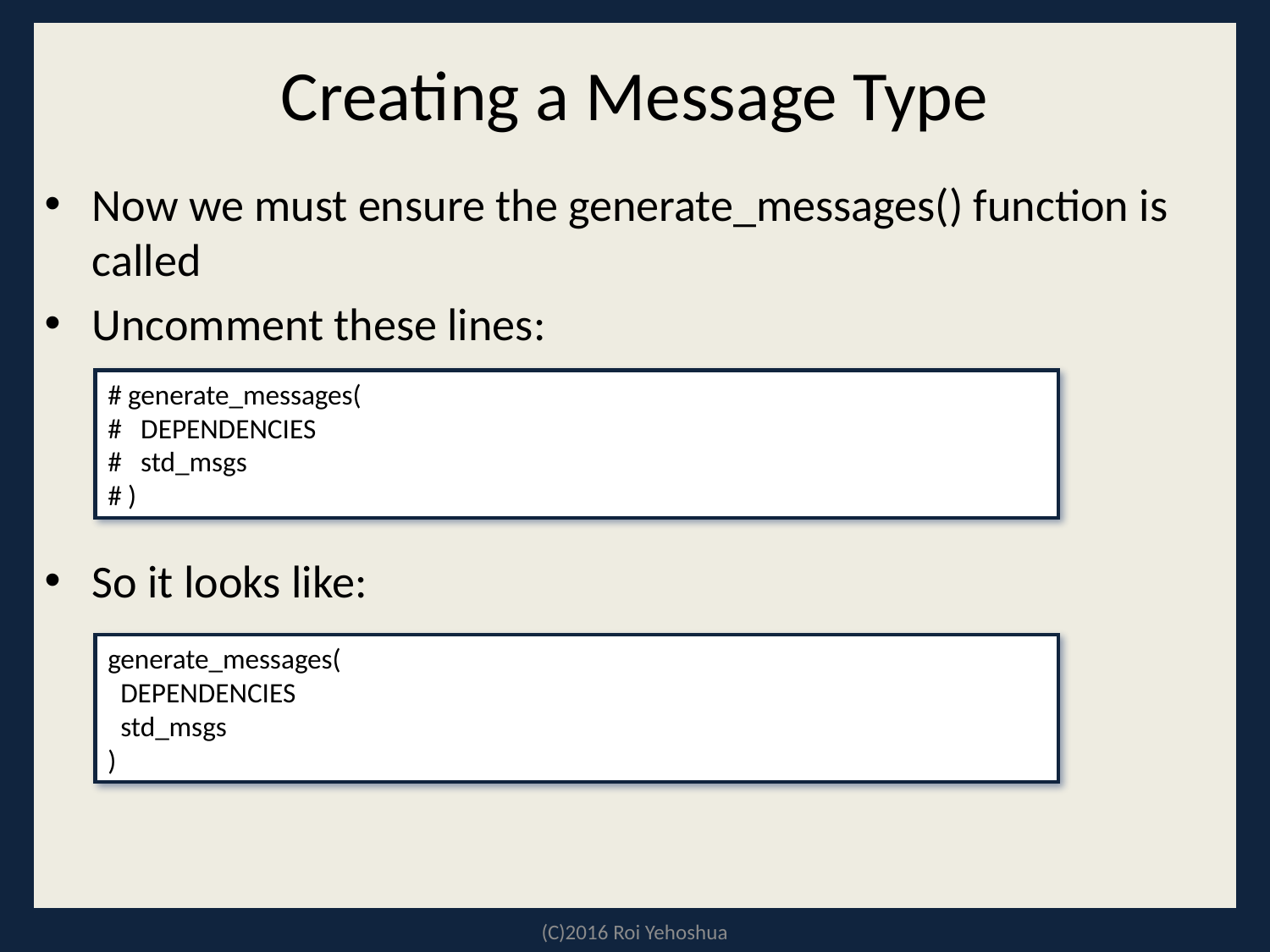

# Creating a Message Type
Now we must ensure the generate_messages() function is called
Uncomment these lines:

So it looks like:
# generate_messages(
#   DEPENDENCIES
#   std_msgs
# )
generate_messages(
  DEPENDENCIES
  std_msgs
)
(C)2016 Roi Yehoshua